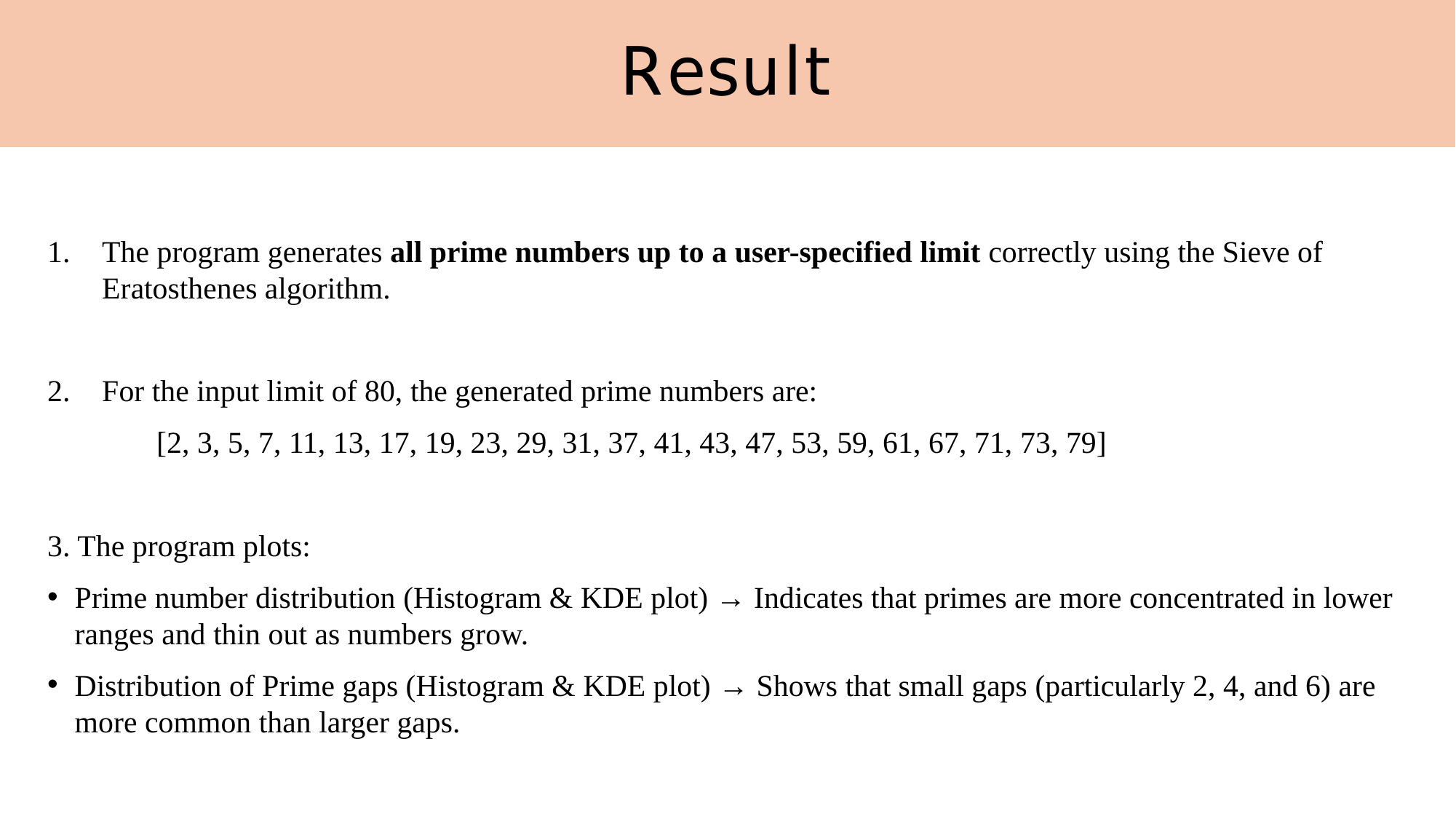

# Result
The program generates all prime numbers up to a user-specified limit correctly using the Sieve of Eratosthenes algorithm.

For the input limit of 80, the generated prime numbers are:
	[2, 3, 5, 7, 11, 13, 17, 19, 23, 29, 31, 37, 41, 43, 47, 53, 59, 61, 67, 71, 73, 79]

3. The program plots:
Prime number distribution (Histogram & KDE plot) → Indicates that primes are more concentrated in lower ranges and thin out as numbers grow.
Distribution of Prime gaps (Histogram & KDE plot) → Shows that small gaps (particularly 2, 4, and 6) are more common than larger gaps.